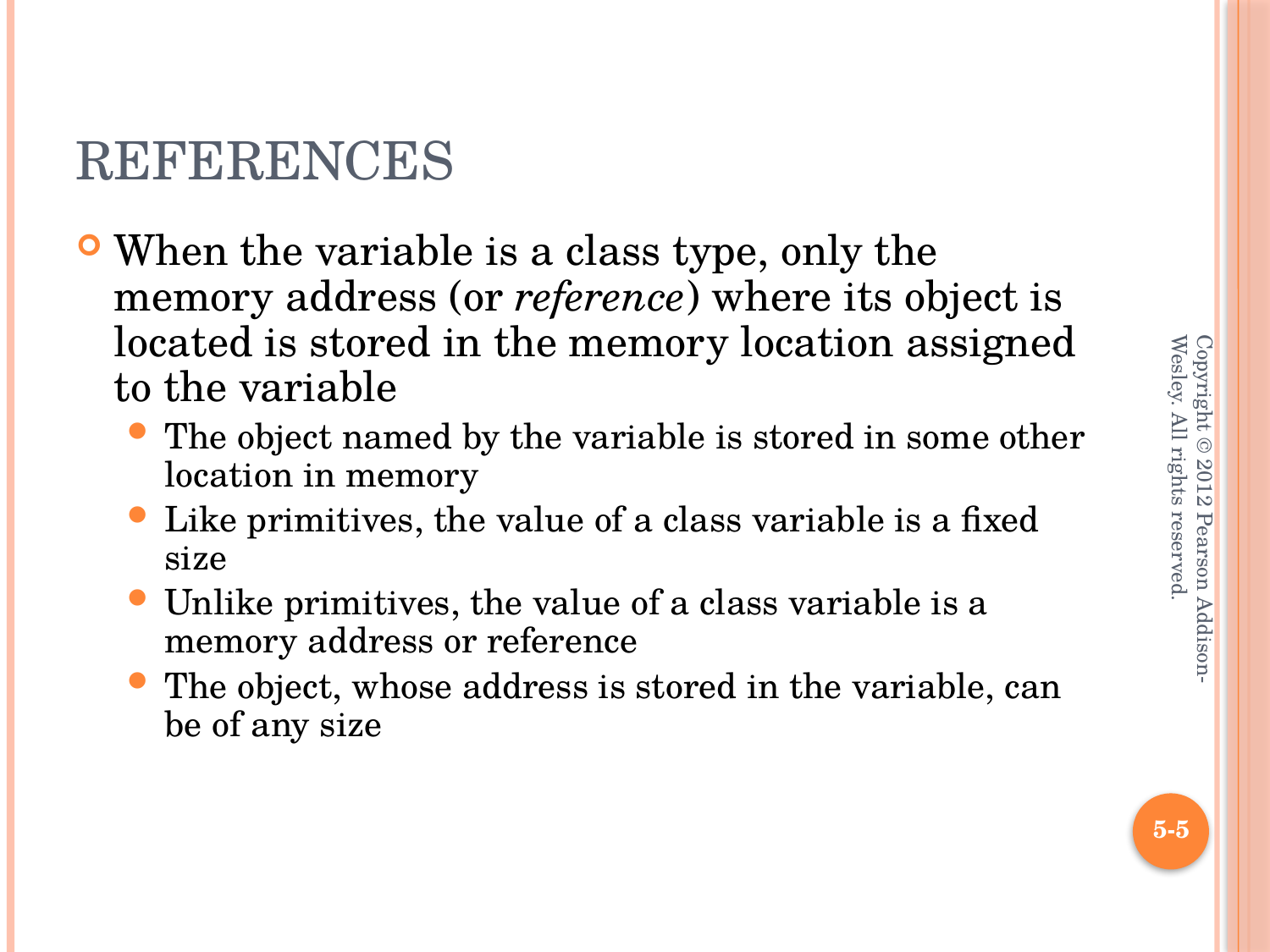

# References
When the variable is a class type, only the memory address (or reference) where its object is located is stored in the memory location assigned to the variable
The object named by the variable is stored in some other location in memory
Like primitives, the value of a class variable is a fixed size
Unlike primitives, the value of a class variable is a memory address or reference
The object, whose address is stored in the variable, can be of any size
Copyright © 2012 Pearson Addison-Wesley. All rights reserved.
5-5